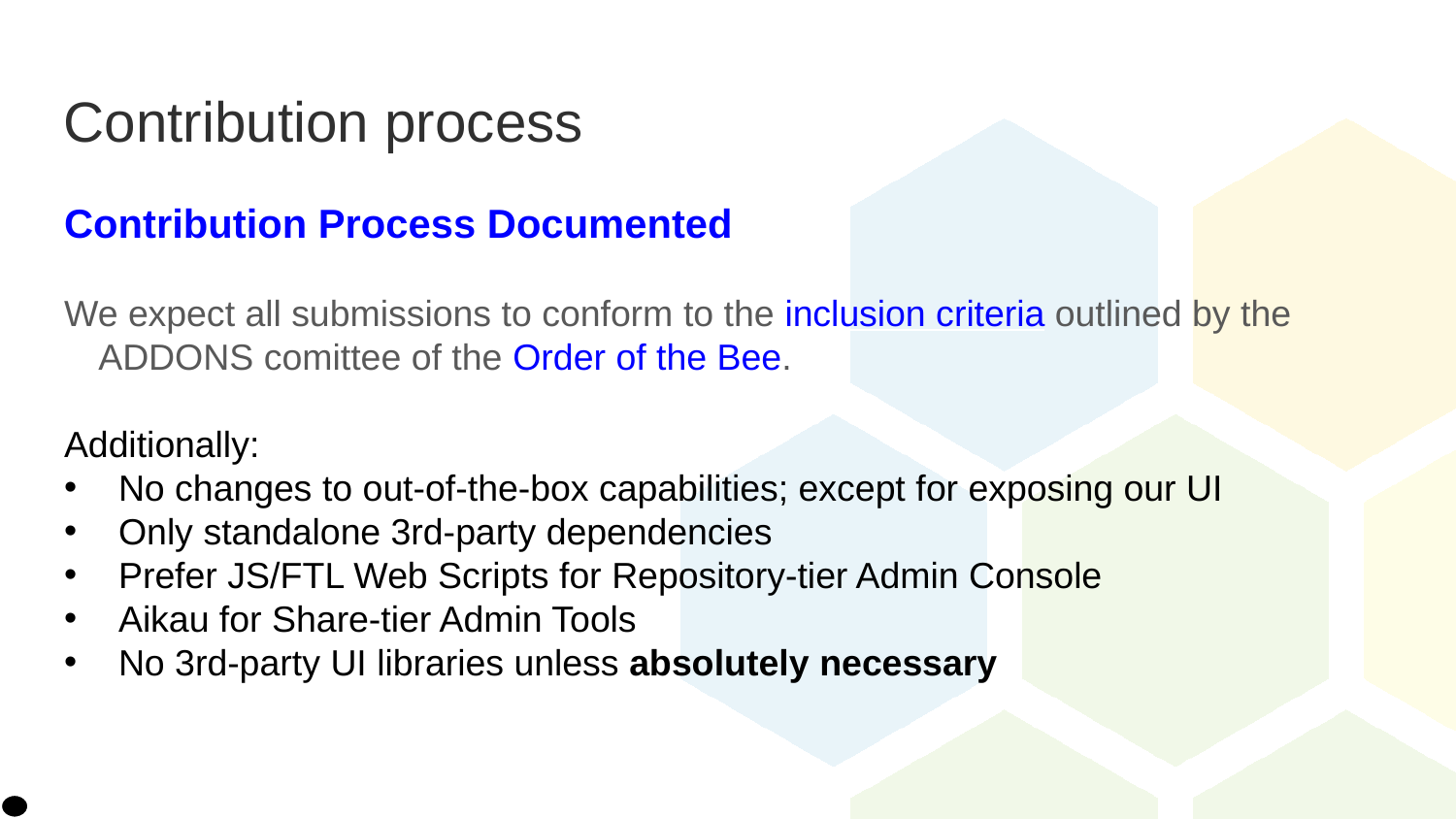

Contribution process

Contribution Process Documented

We expect all submissions to conform to the inclusion criteria outlined by the ADDONS comittee of the Order of the Bee.

Additionally:
No changes to out-of-the-box capabilities; except for exposing our UI
Only standalone 3rd-party dependencies
Prefer JS/FTL Web Scripts for Repository-tier Admin Console
Aikau for Share-tier Admin Tools
No 3rd-party UI libraries unless absolutely necessary